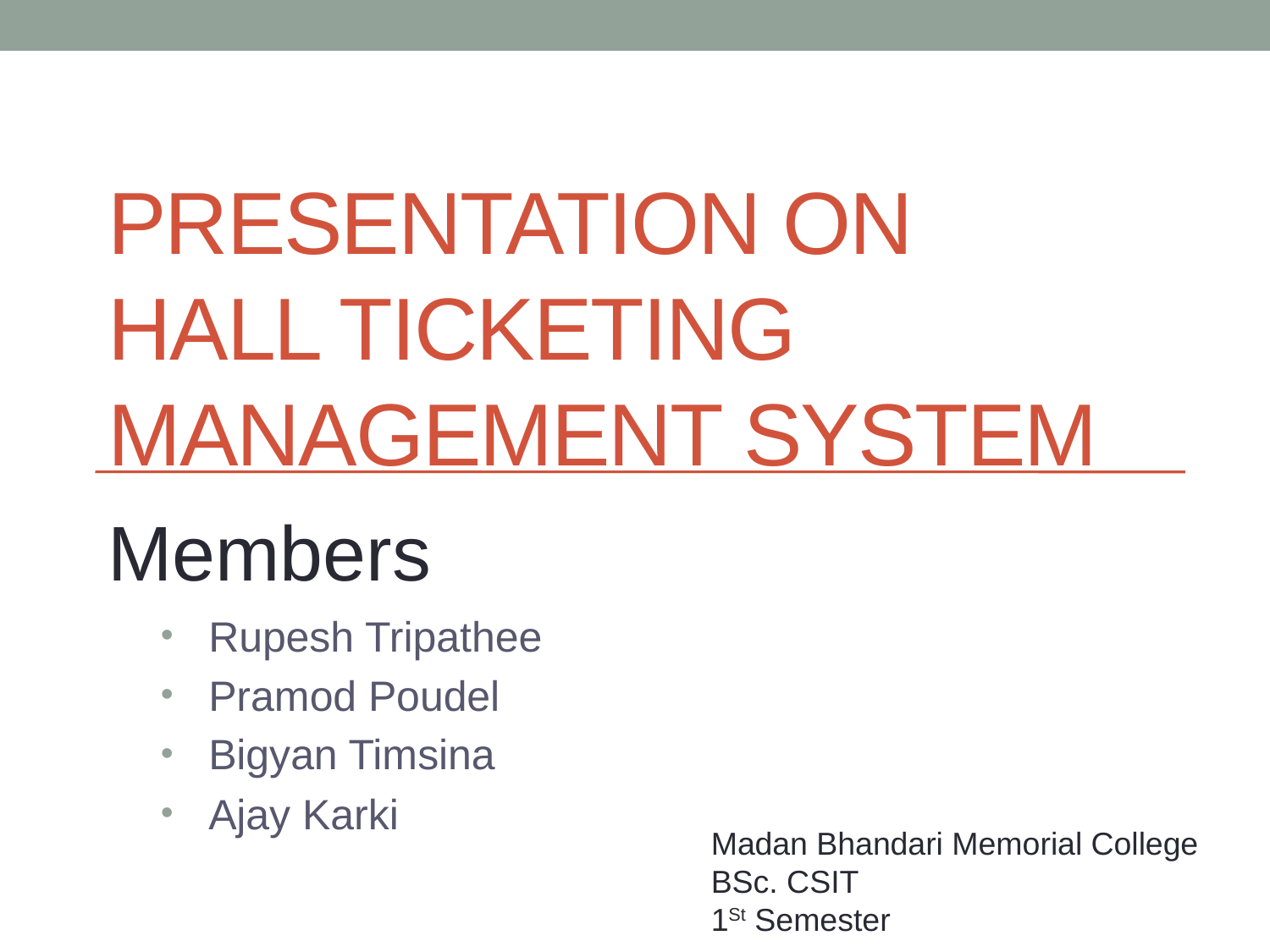

# Presentation on hall ticketing management system
Members
Rupesh Tripathee
Pramod Poudel
Bigyan Timsina
Ajay Karki
Madan Bhandari Memorial College
BSc. CSIT
1St Semester